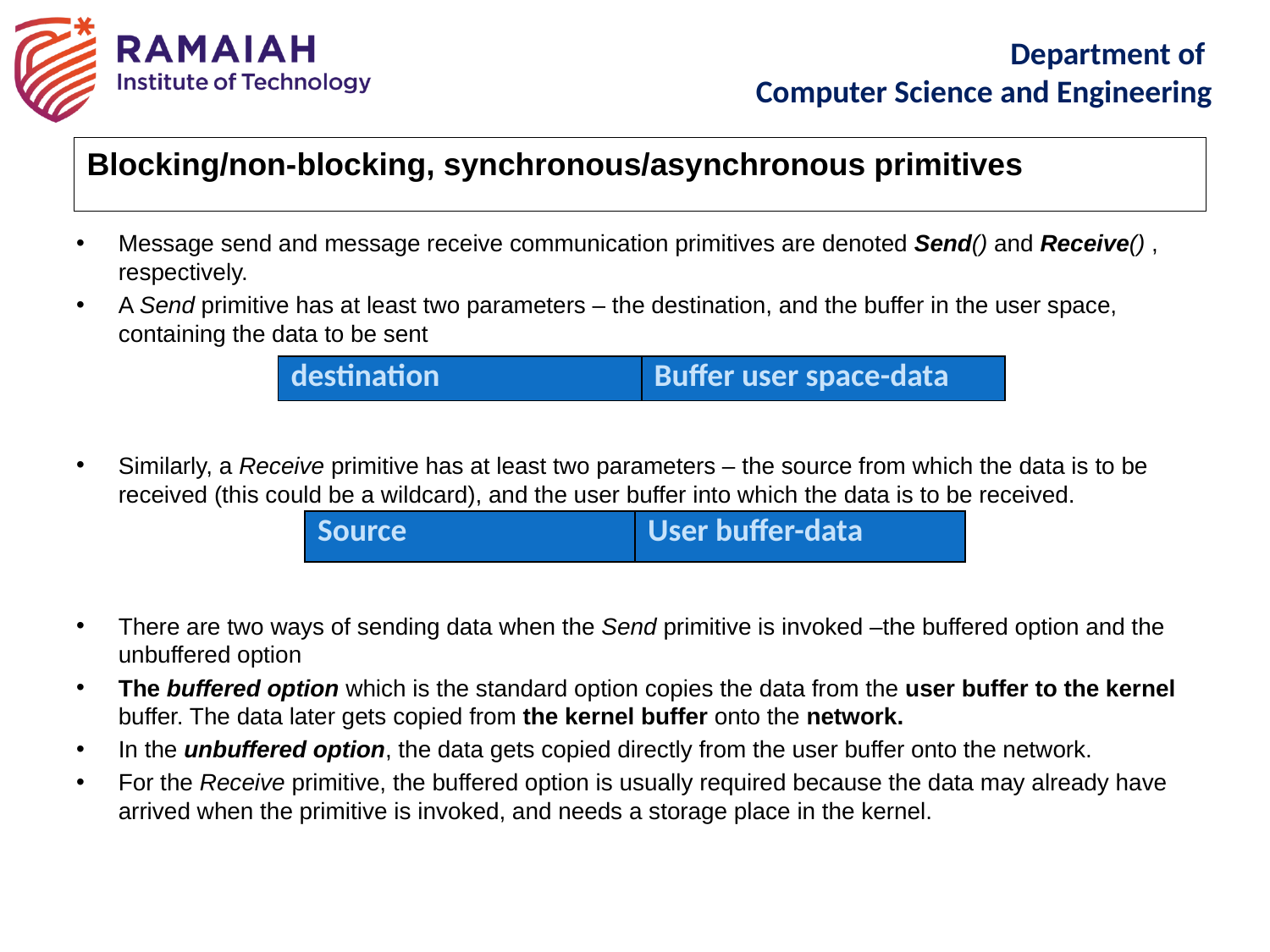

Blocking/non-blocking, synchronous/asynchronous primitives

Message send and message receive communication primitives are denoted Send() and Receive() , respectively.
A Send primitive has at least two parameters – the destination, and the buffer in the user space, containing the data to be sent

Similarly, a Receive primitive has at least two parameters – the source from which the data is to be received (this could be a wildcard), and the user buffer into which the data is to be received.

There are two ways of sending data when the Send primitive is invoked –the buffered option and the unbuffered option
The buffered option which is the standard option copies the data from the user buffer to the kernel buffer. The data later gets copied from the kernel buffer onto the network.
In the unbuffered option, the data gets copied directly from the user buffer onto the network.
For the Receive primitive, the buffered option is usually required because the data may already have arrived when the primitive is invoked, and needs a storage place in the kernel.

| destination | Buffer user space-data |
| --- | --- |
| Source | User buffer-data |
| --- | --- |